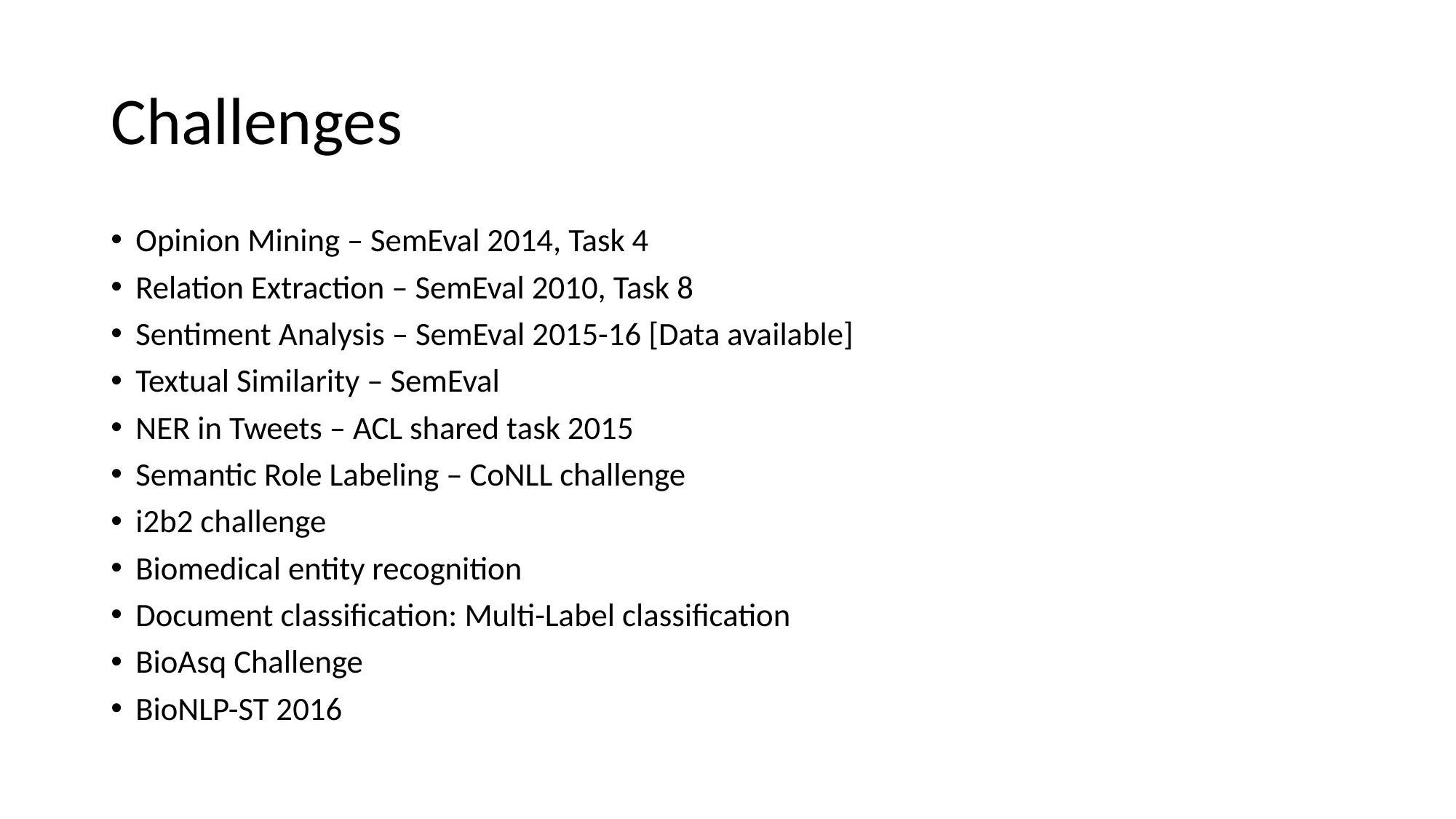

# Challenges
Opinion Mining – SemEval 2014, Task 4
Relation Extraction – SemEval 2010, Task 8
Sentiment Analysis – SemEval 2015-16 [Data available]
Textual Similarity – SemEval
NER in Tweets – ACL shared task 2015
Semantic Role Labeling – CoNLL challenge
i2b2 challenge
Biomedical entity recognition
Document classification: Multi-Label classification
BioAsq Challenge
BioNLP-ST 2016